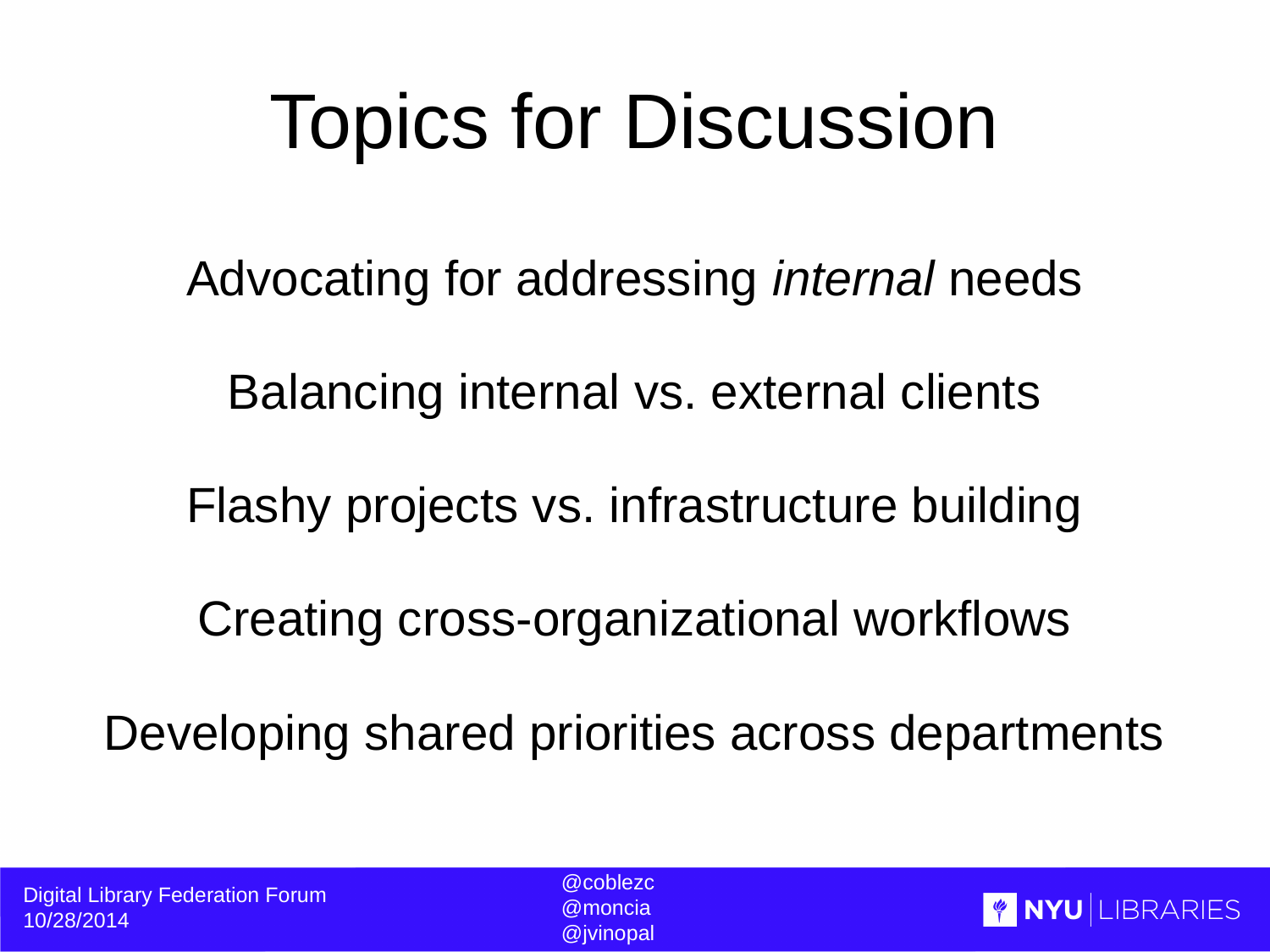

# Topics for Discussion

Advocating for addressing internal needs

Balancing internal vs. external clients

Flashy projects vs. infrastructure building

Creating cross-organizational workflows

Developing shared priorities across departments
@coblezc
@moncia
@jvinopal
Digital Library Federation Forum
10/28/2014